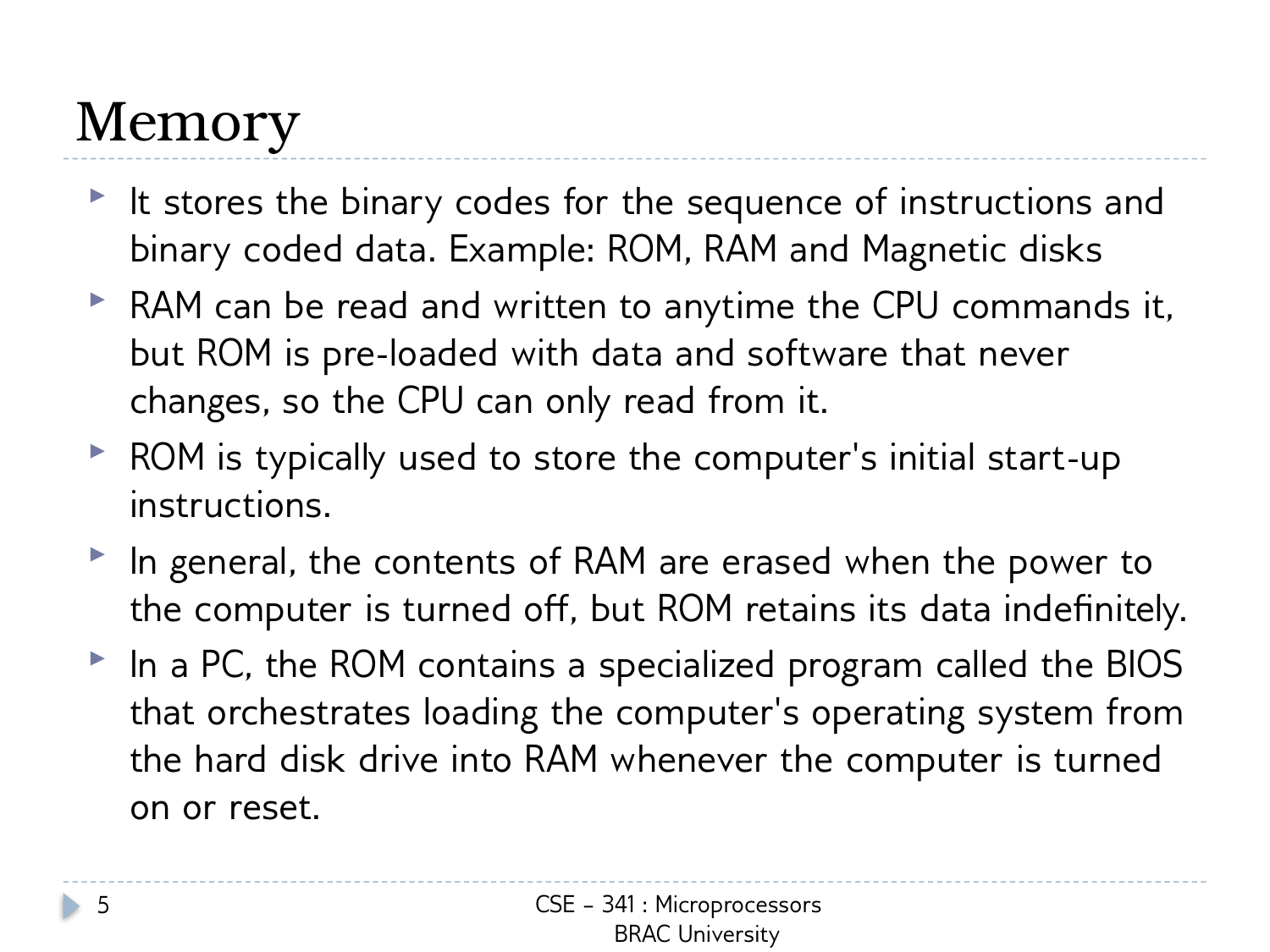

# Memory
It stores the binary codes for the sequence of instructions and binary coded data. Example: ROM, RAM and Magnetic disks
RAM can be read and written to anytime the CPU commands it, but ROM is pre-loaded with data and software that never changes, so the CPU can only read from it.
ROM is typically used to store the computer's initial start-up instructions.
In general, the contents of RAM are erased when the power to the computer is turned off, but ROM retains its data indefinitely.
In a PC, the ROM contains a specialized program called the BIOS that orchestrates loading the computer's operating system from the hard disk drive into RAM whenever the computer is turned on or reset.

CSE – 341 : Microprocessors
    BRAC University
5